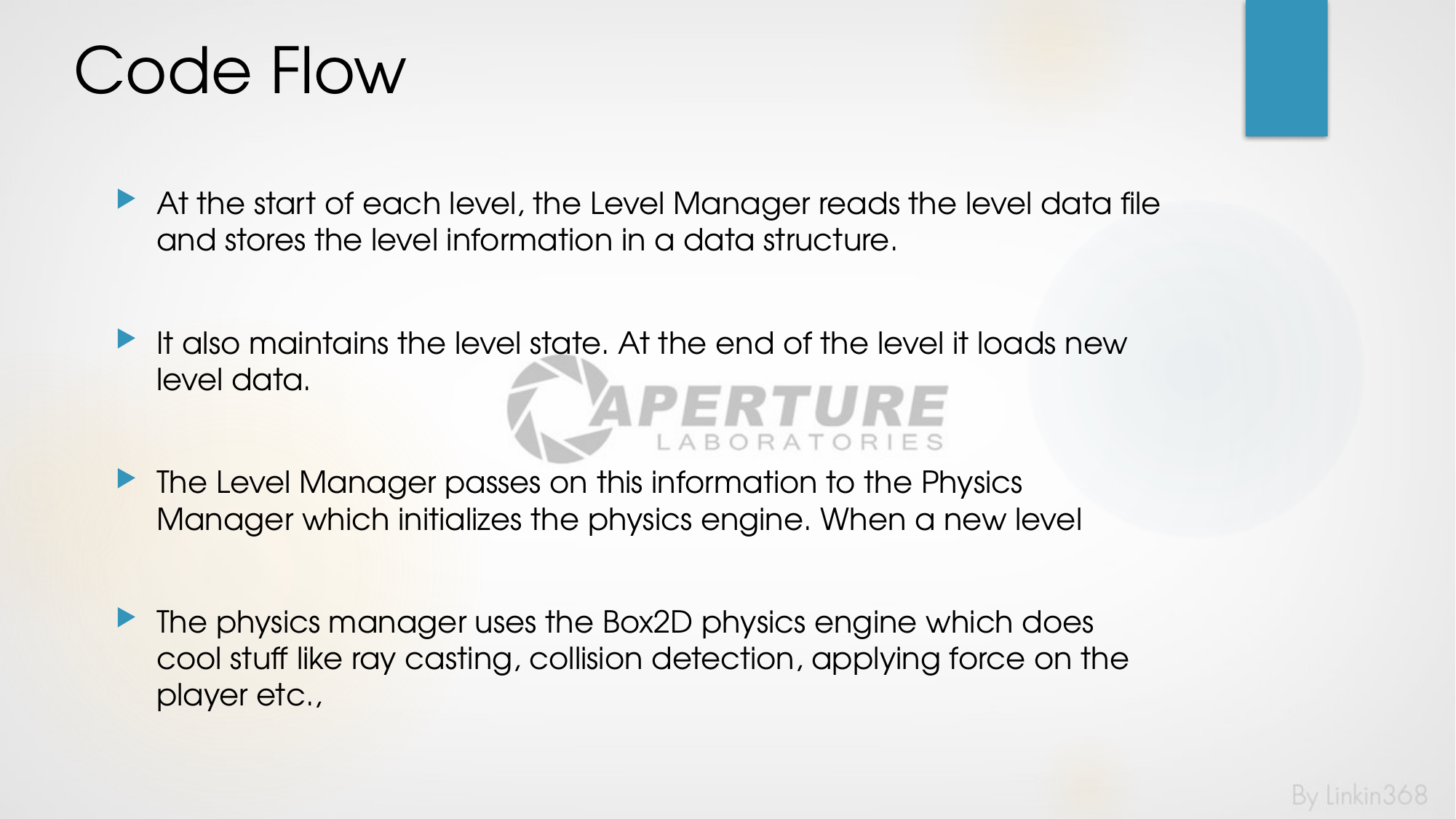

# Code Flow
At the start of each level, the Level Manager reads the level data file and stores the level information in a data structure.

It also maintains the level state. At the end of the level it loads new level data.

The Level Manager passes on this information to the Physics Manager which initializes the physics engine. When a new level

The physics manager uses the Box2D physics engine which does cool stuff like ray casting, collision detection, applying force on the player etc.,